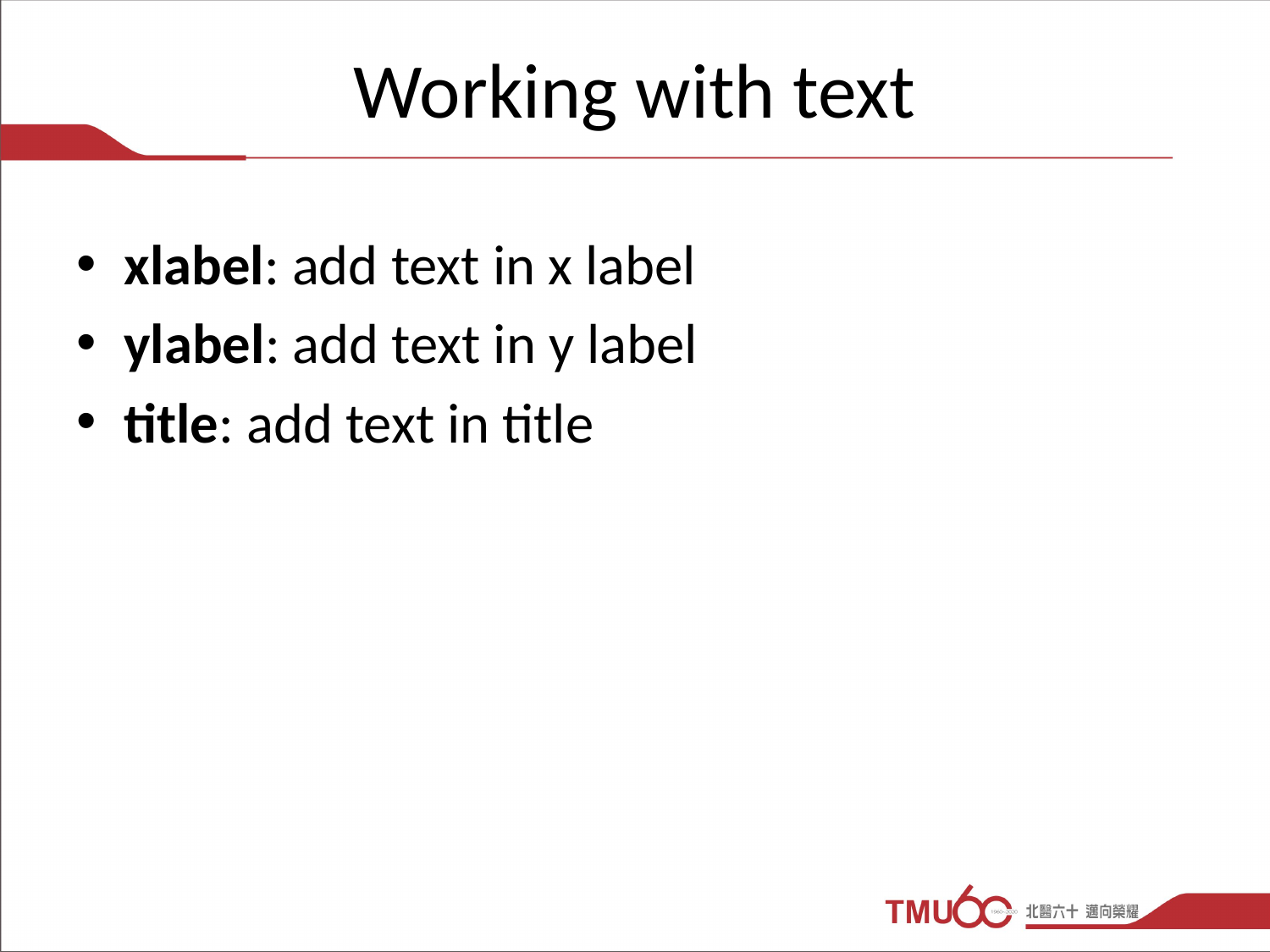

# Working with text
xlabel: add text in x label
ylabel: add text in y label
title: add text in title